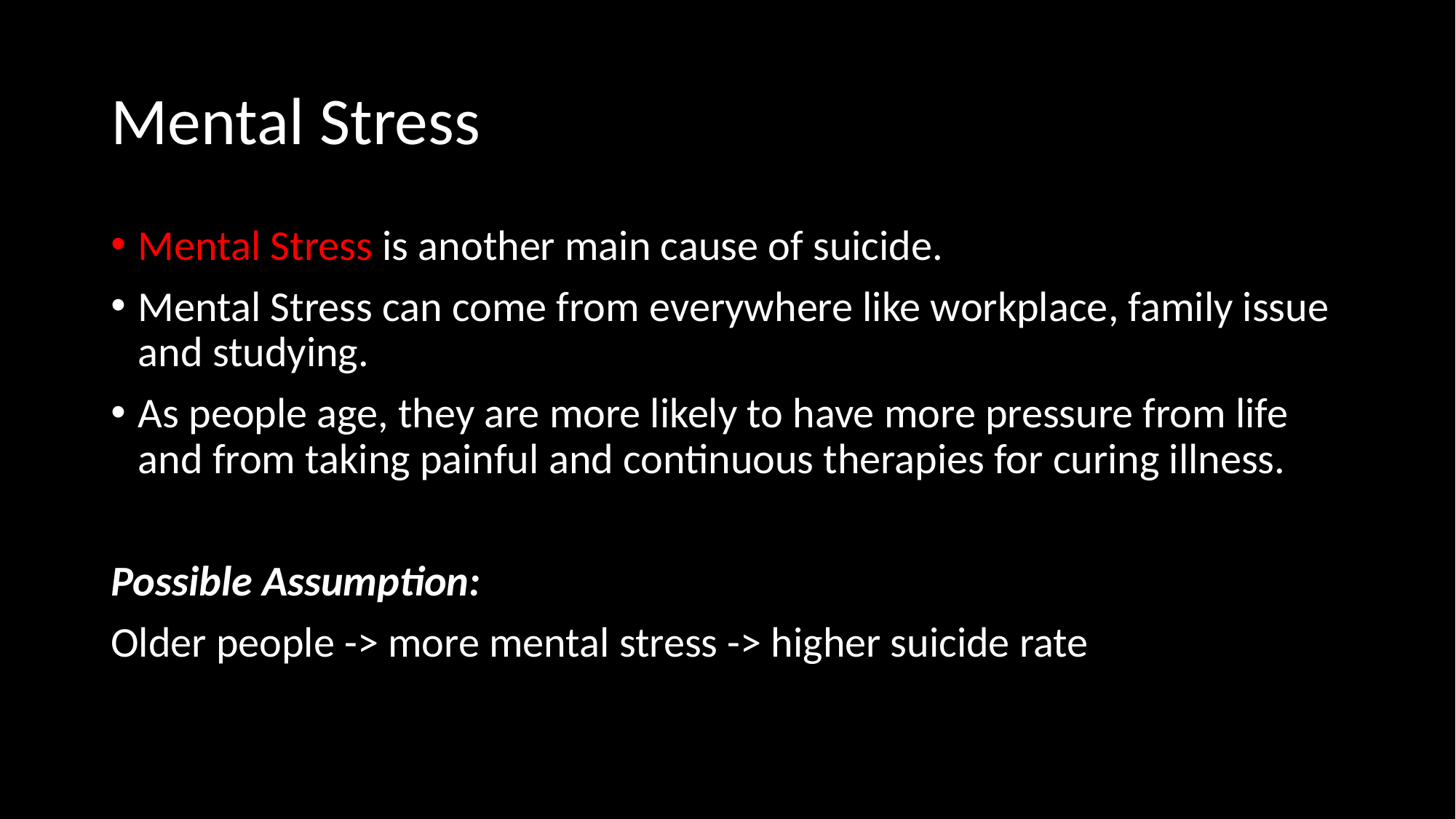

# Mental Stress
Mental Stress is another main cause of suicide.
Mental Stress can come from everywhere like workplace, family issue and studying.
As people age, they are more likely to have more pressure from life and from taking painful and continuous therapies for curing illness.

Possible Assumption:
Older people -> more mental stress -> higher suicide rate